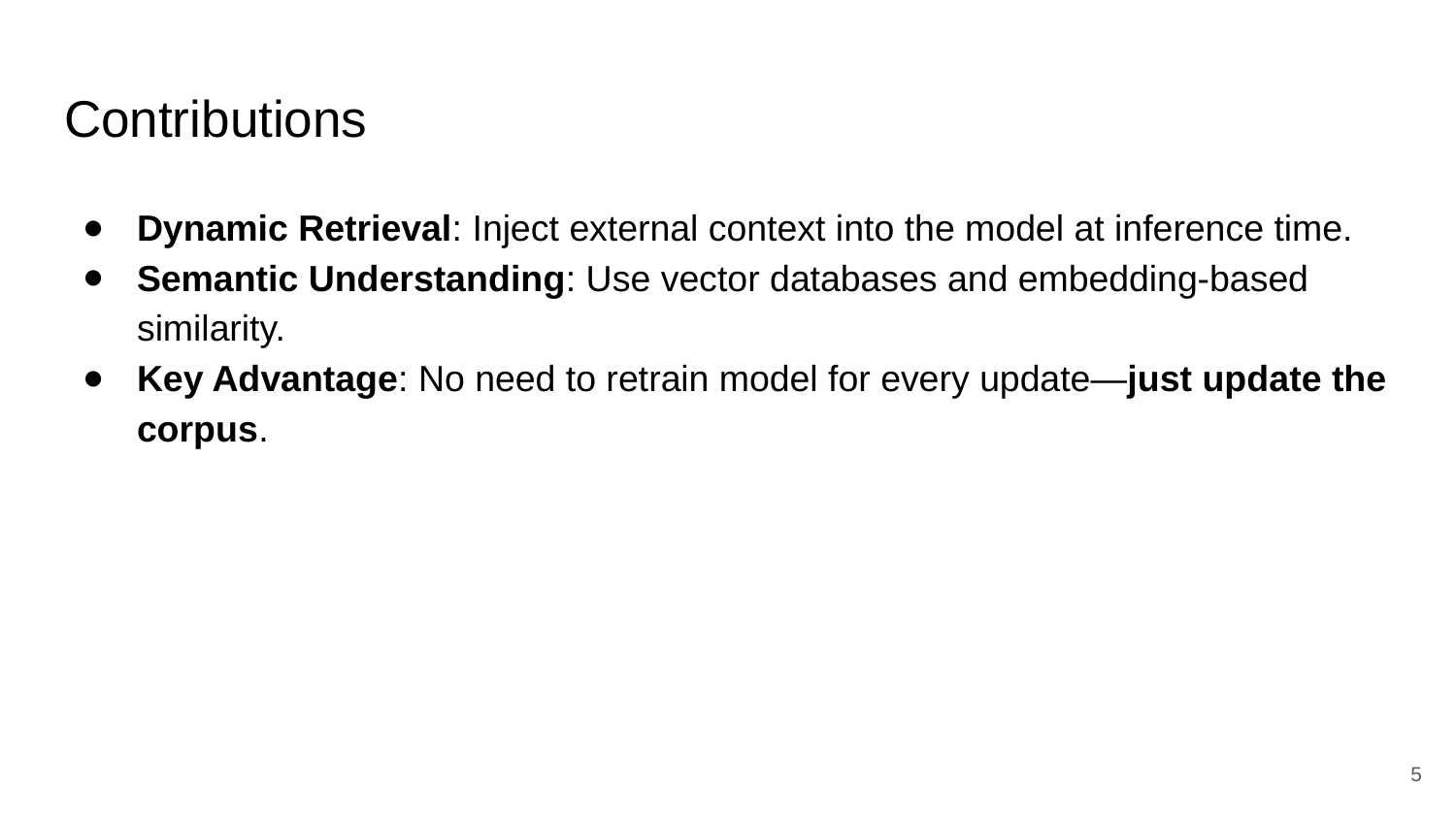

# Contributions
Dynamic Retrieval: Inject external context into the model at inference time.
Semantic Understanding: Use vector databases and embedding-based similarity.
Key Advantage: No need to retrain model for every update—just update the corpus.
5